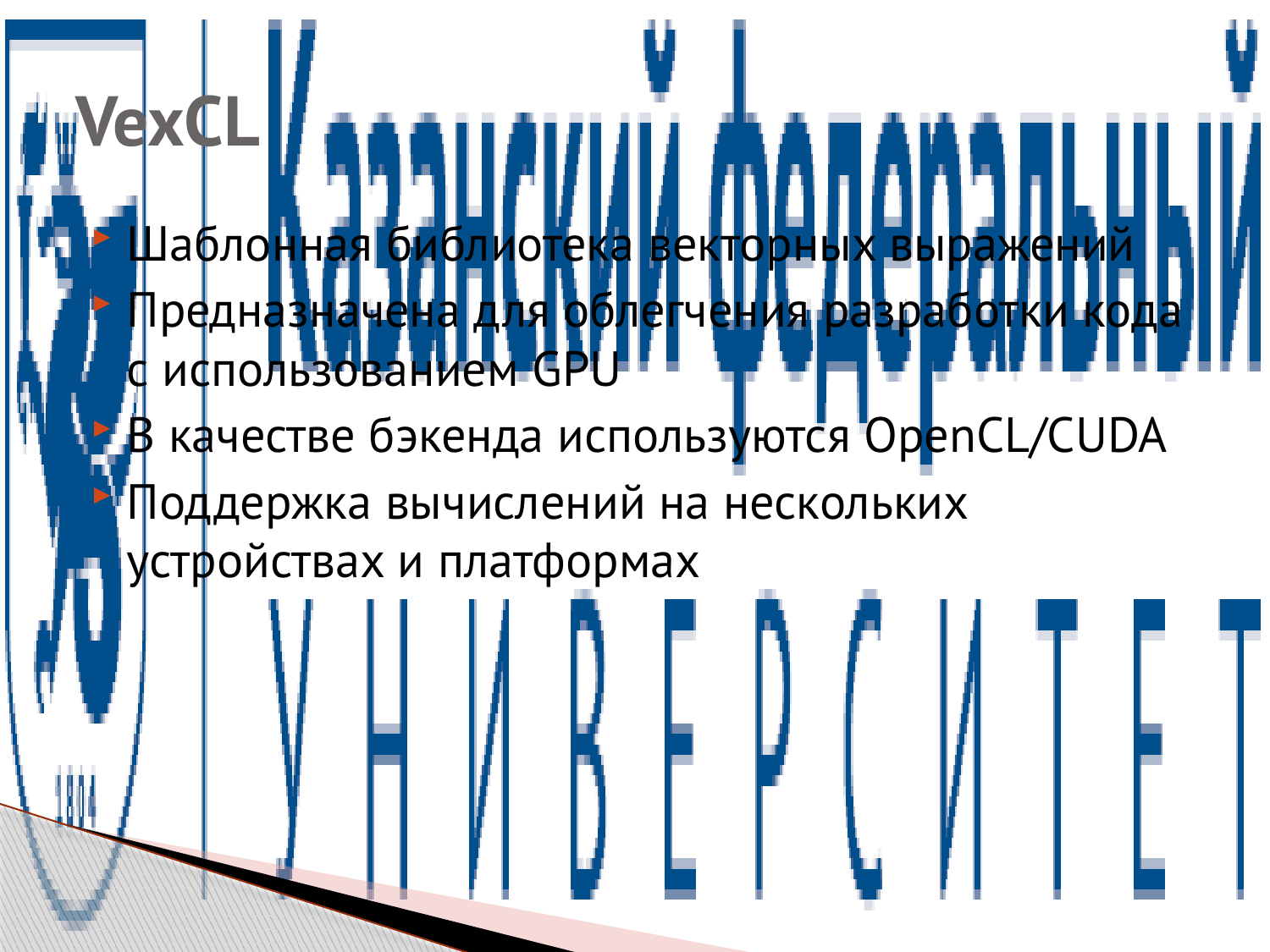

# VexCL
Шаблонная библиотека векторных выражений
Предназначена для облегчения разработки кода с использованием GPU
В качестве бэкенда используются OpenCL/CUDA
Поддержка вычислений на нескольких устройствах и платформах